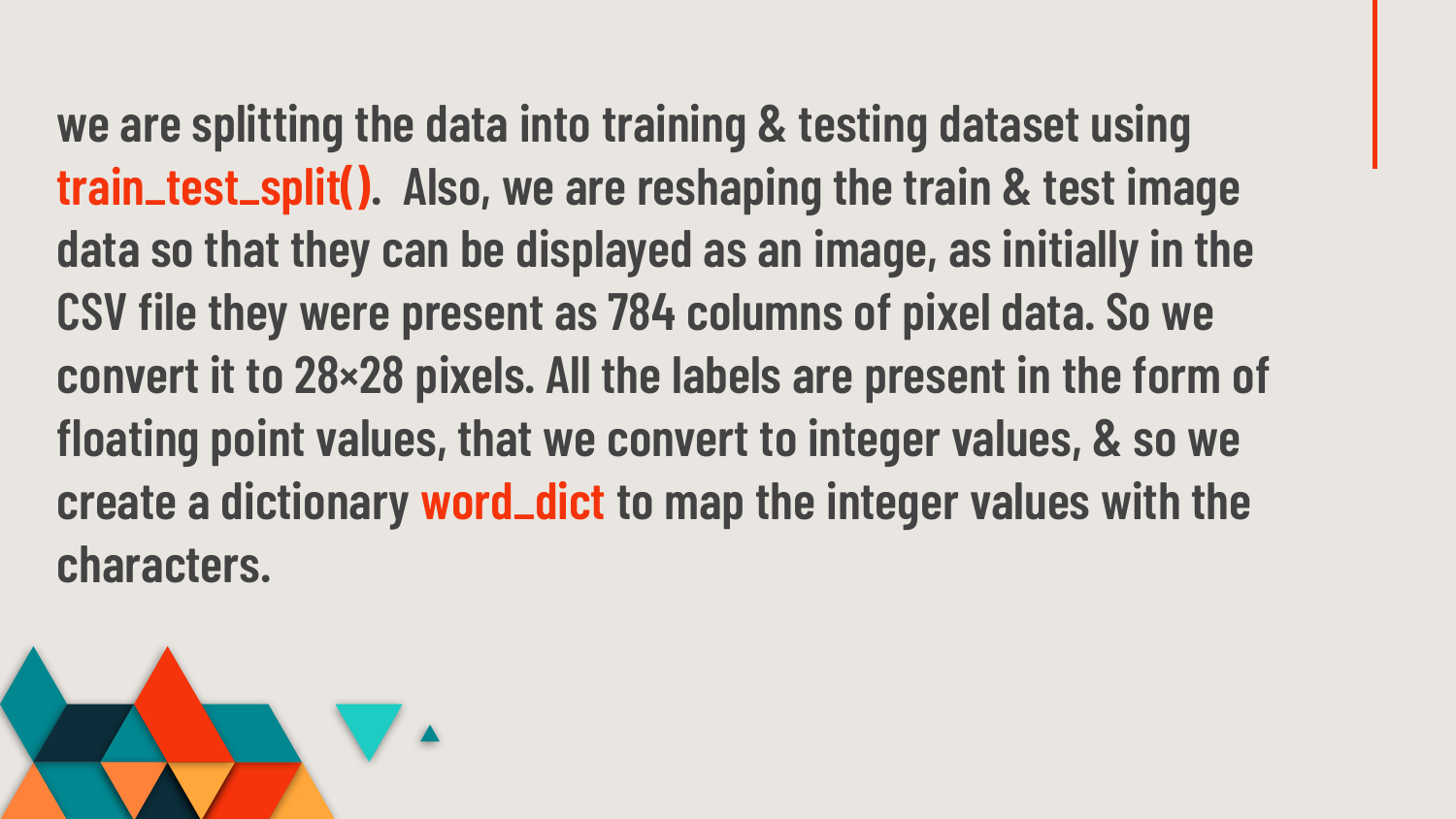

# we are splitting the data into training & testing dataset using train_test_split().  Also, we are reshaping the train & test image data so that they can be displayed as an image, as initially in the CSV file they were present as 784 columns of pixel data. So we convert it to 28×28 pixels. All the labels are present in the form of floating point values, that we convert to integer values, & so we create a dictionary word_dict to map the integer values with the characters.